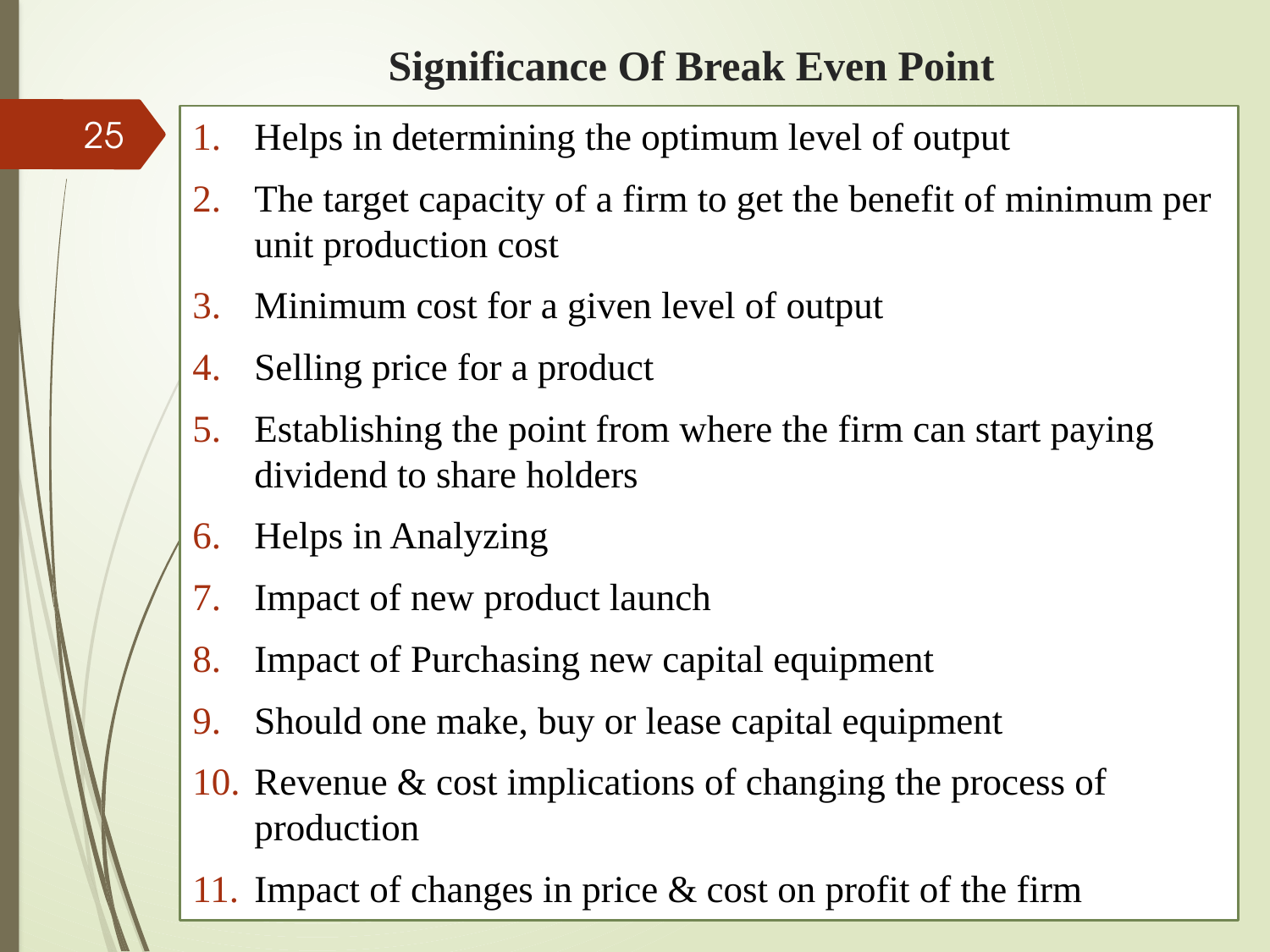

# Significance Of Break Even Point
Helps in determining the optimum level of output
The target capacity of a firm to get the benefit of minimum per unit production cost
Minimum cost for a given level of output
Selling price for a product
Establishing the point from where the firm can start paying dividend to share holders
Helps in Analyzing
Impact of new product launch
Impact of Purchasing new capital equipment
Should one make, buy or lease capital equipment
Revenue & cost implications of changing the process of production
Impact of changes in price & cost on profit of the firm
25